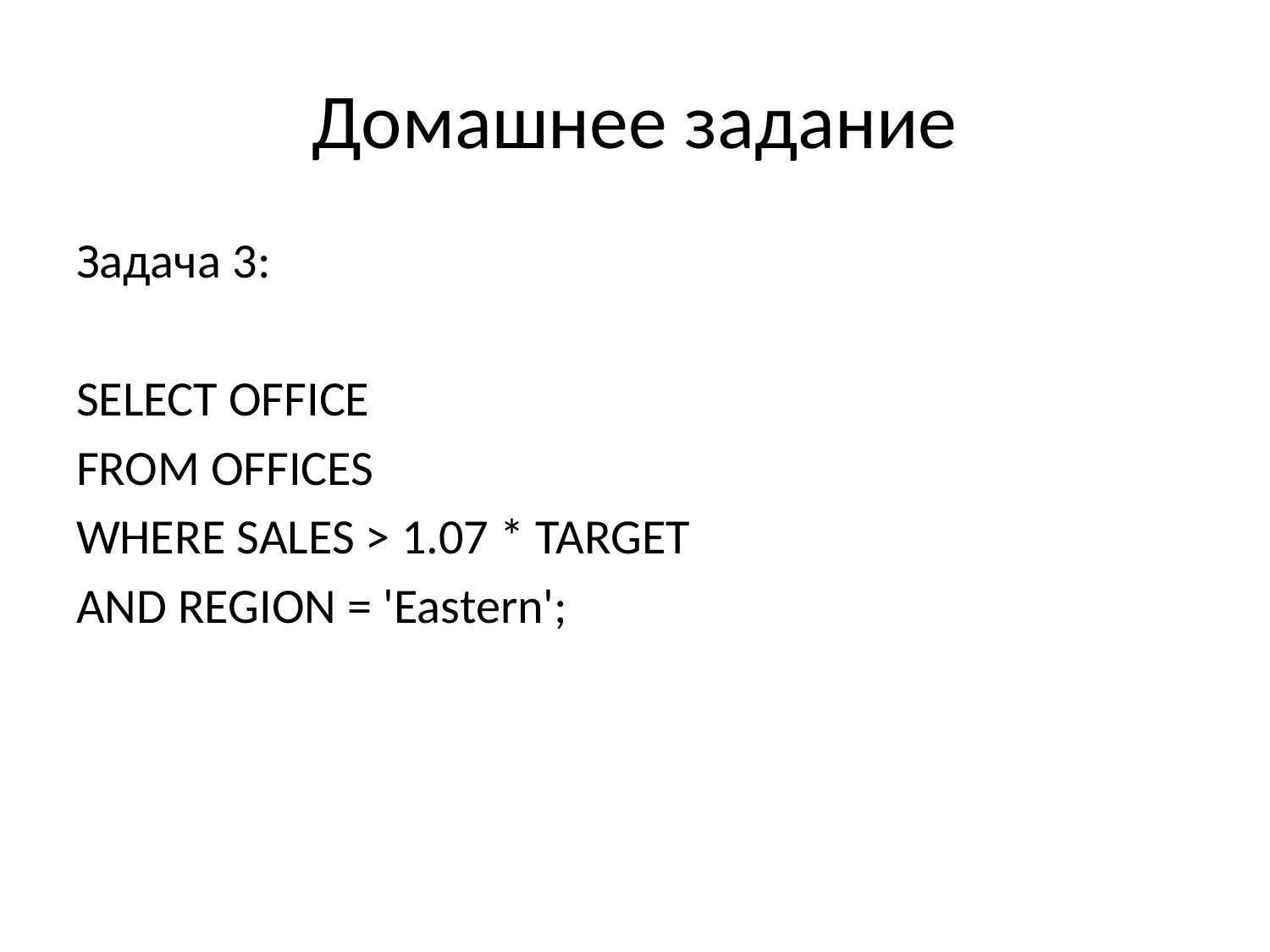

# Домашнее задание
Задача 3:

SELECT OFFICE
FROM OFFICES
WHERE SALES > 1.07 * TARGET
AND REGION = 'Eastern';